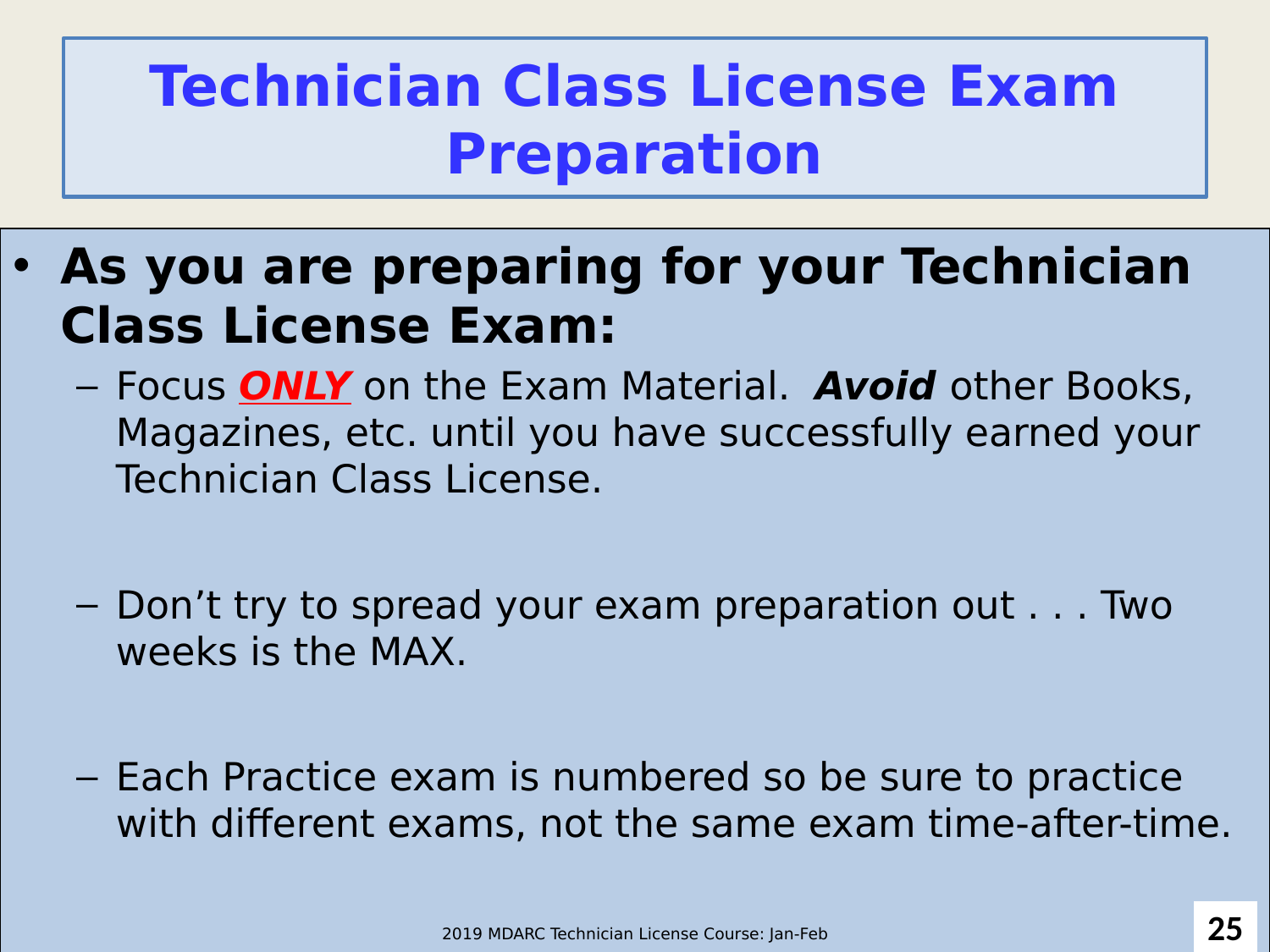

# Technician Class License Exam Preparation
As you are preparing for your Technician Class License Exam:
Focus ONLY on the Exam Material.  Avoid other Books, Magazines, etc. until you have successfully earned your Technician Class License.

Don’t try to spread your exam preparation out . . . Two weeks is the MAX.

Each Practice exam is numbered so be sure to practice with different exams, not the same exam time-after-time.

25
2019 MDARC Technician License Course: Jan-Feb